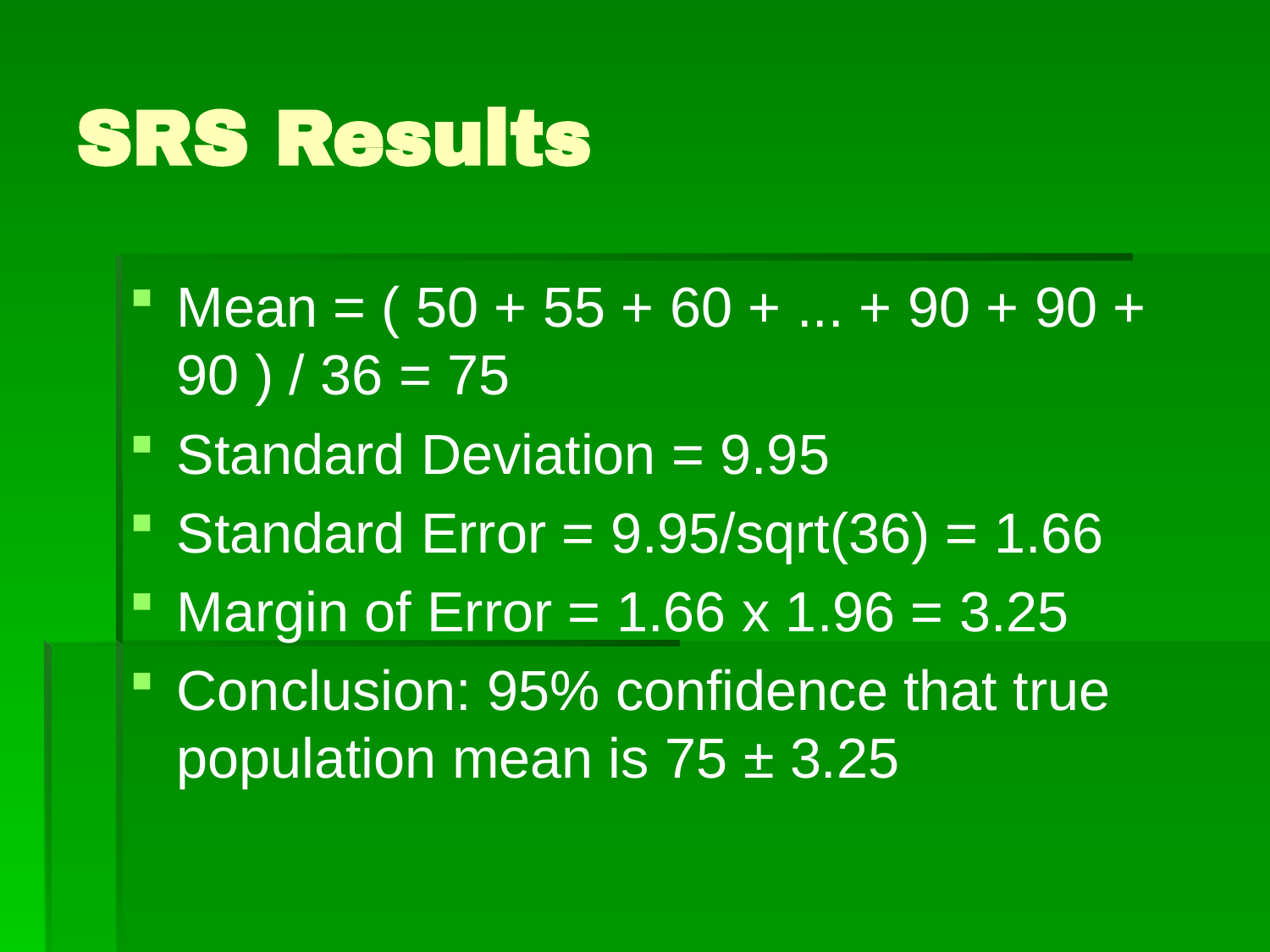

# SRS Results
Mean = ( 50 + 55 + 60 + ... + 90 + 90 + 90 ) / 36 = 75
Standard Deviation = 9.95
Standard Error = 9.95/sqrt(36) = 1.66
Margin of Error = 1.66 x 1.96 = 3.25
Conclusion: 95% confidence that true population mean is 75 ± 3.25